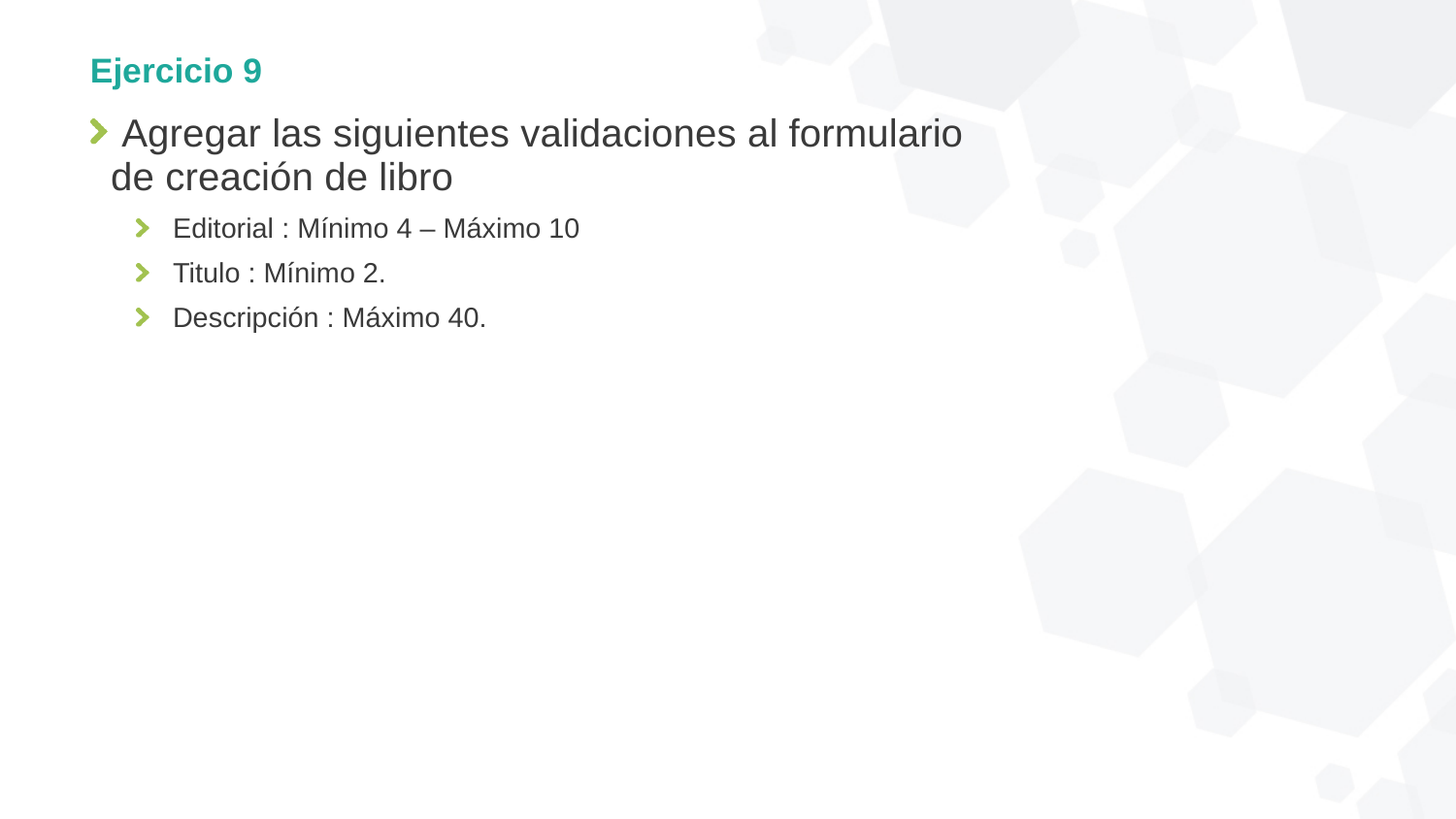

# Ejercicio 9
 Agregar las siguientes validaciones al formulario de creación de libro
 Editorial : Mínimo 4 – Máximo 10
 Titulo : Mínimo 2.
 Descripción : Máximo 40.